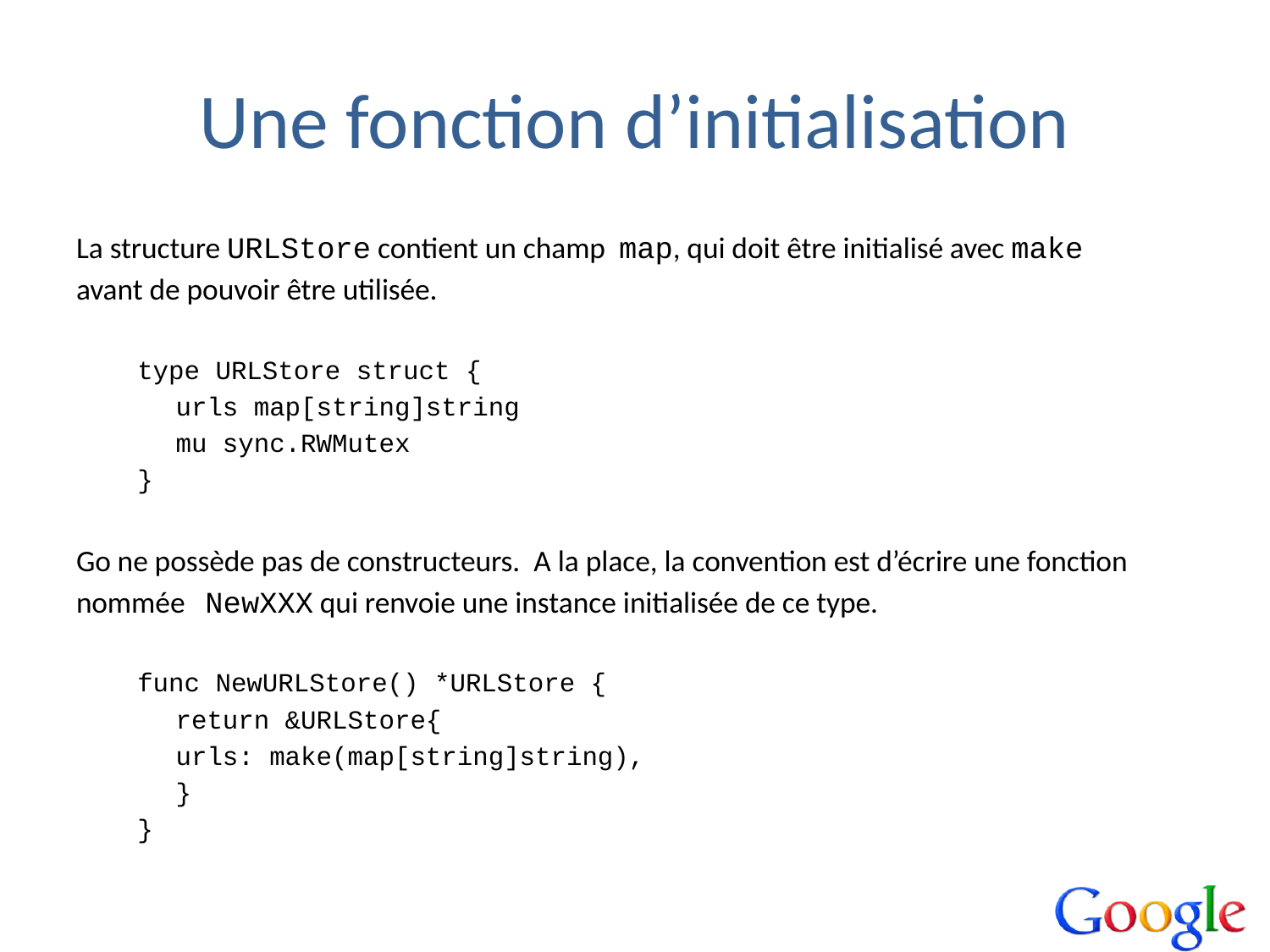

# Une fonction d’initialisation
La structure URLStore contient un champ  map, qui doit être initialisé avec make
avant de pouvoir être utilisée.

type URLStore struct {
	urls map[string]string
	mu sync.RWMutex
}

Go ne possède pas de constructeurs.  A la place, la convention est d’écrire une fonction
nommée   NewXXX qui renvoie une instance initialisée de ce type.

func NewURLStore() *URLStore {
	return &URLStore{
		urls: make(map[string]string),
	}
}